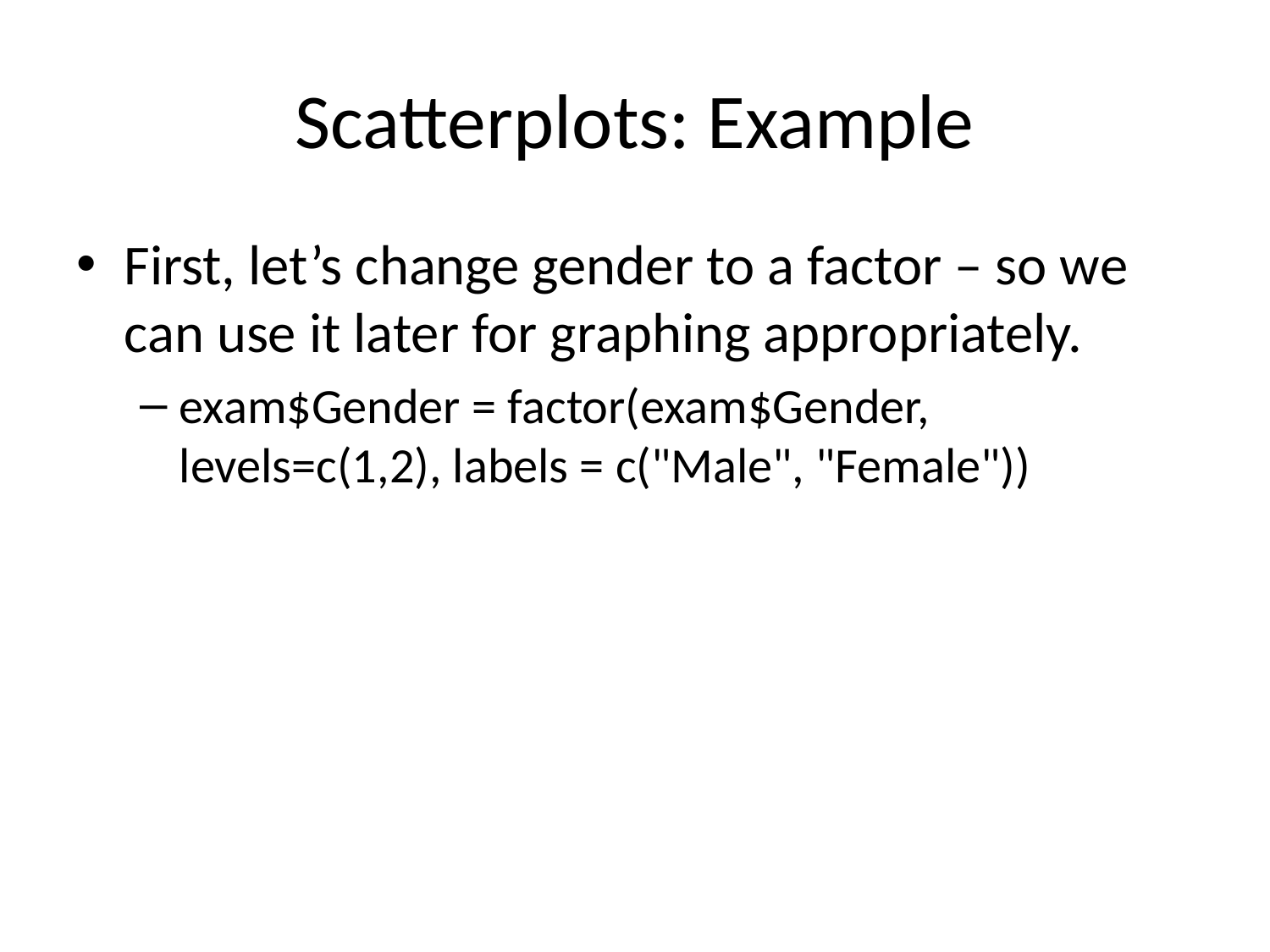

# Scatterplots: Example
First, let’s change gender to a factor – so we can use it later for graphing appropriately.
exam$Gender = factor(exam$Gender, levels=c(1,2), labels = c("Male", "Female"))